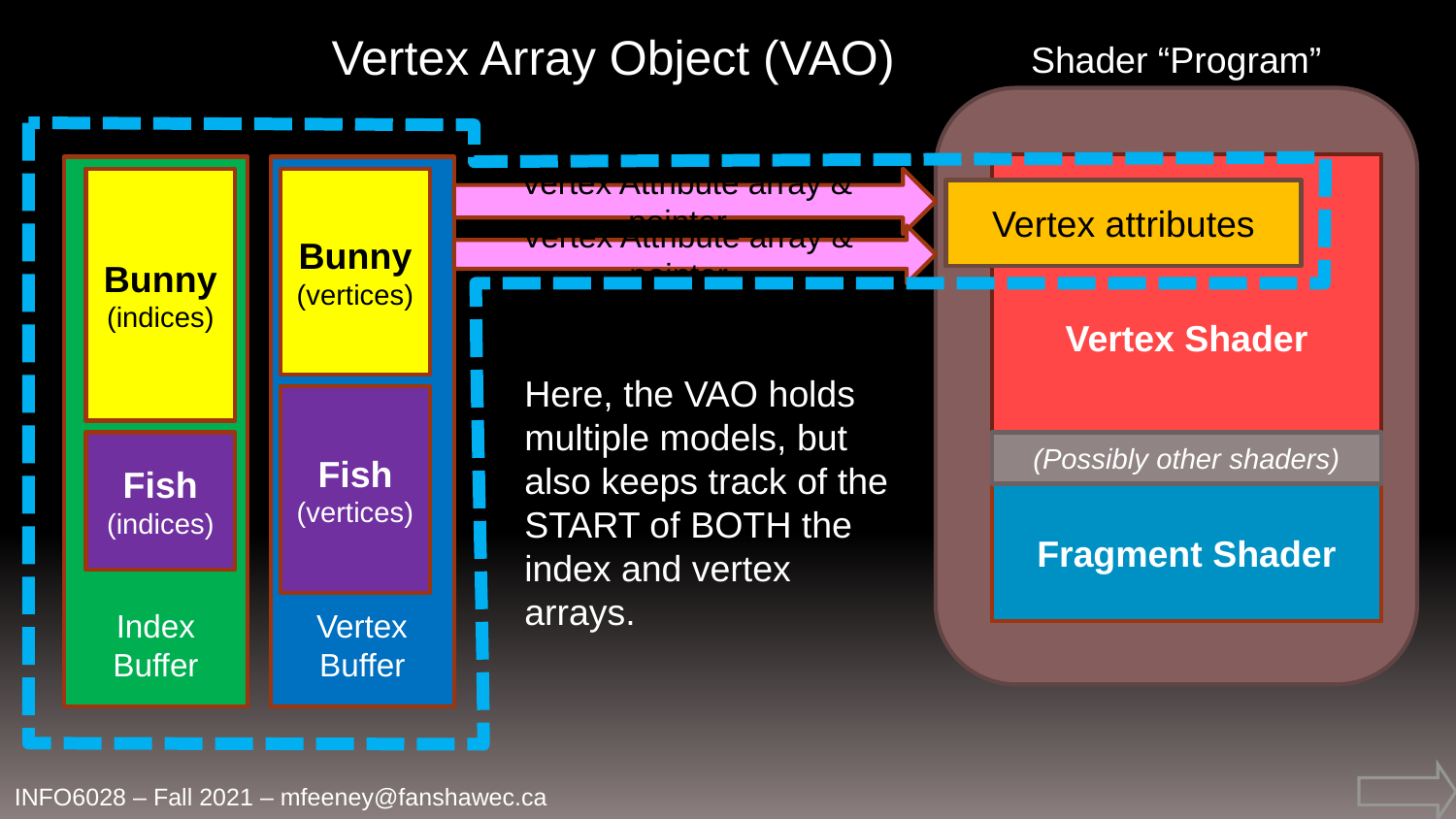

Vertex Array Object (VAO)
Shader “Program”

Vertex Shader

Index Buffer

Vertex Buffer
Bunny
(indices)
Bunny
(vertices)
Vertex Attribute array & pointer
Vertex attributes
Vertex Attribute array & pointer
Here, the VAO holds multiple models, but also keeps track of the START of BOTH the index and vertex arrays.
Fish
(vertices)
Fish
(indices)
(Possibly other shaders)
Fragment Shader